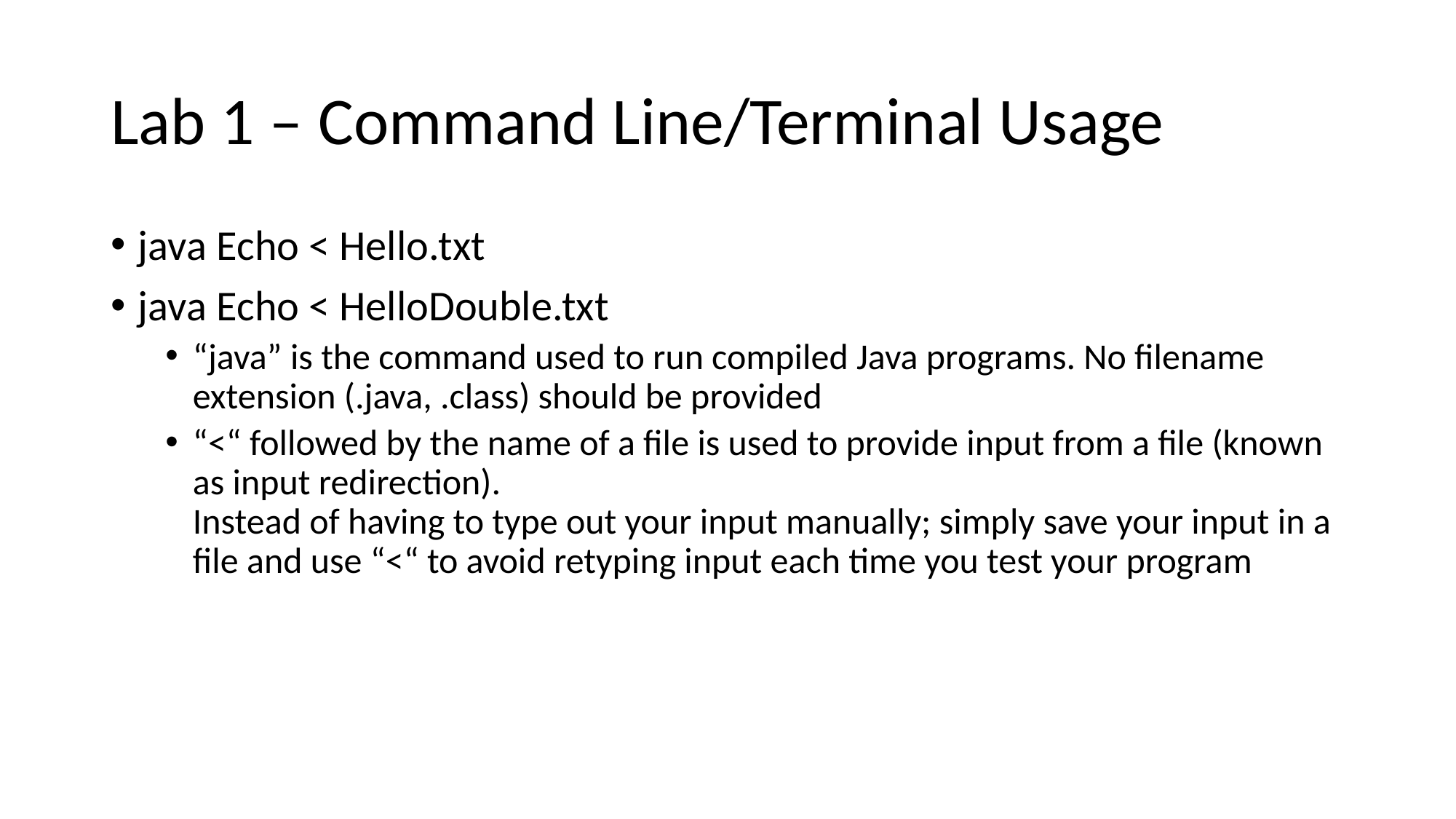

# Lab 1 – Command Line/Terminal Usage
java Echo < Hello.txt
java Echo < HelloDouble.txt
“java” is the command used to run compiled Java programs. No filename extension (.java, .class) should be provided
“<“ followed by the name of a file is used to provide input from a file (known as input redirection).
Instead of having to type out your input manually; simply save your input in a file and use “<“ to avoid retyping input each time you test your program